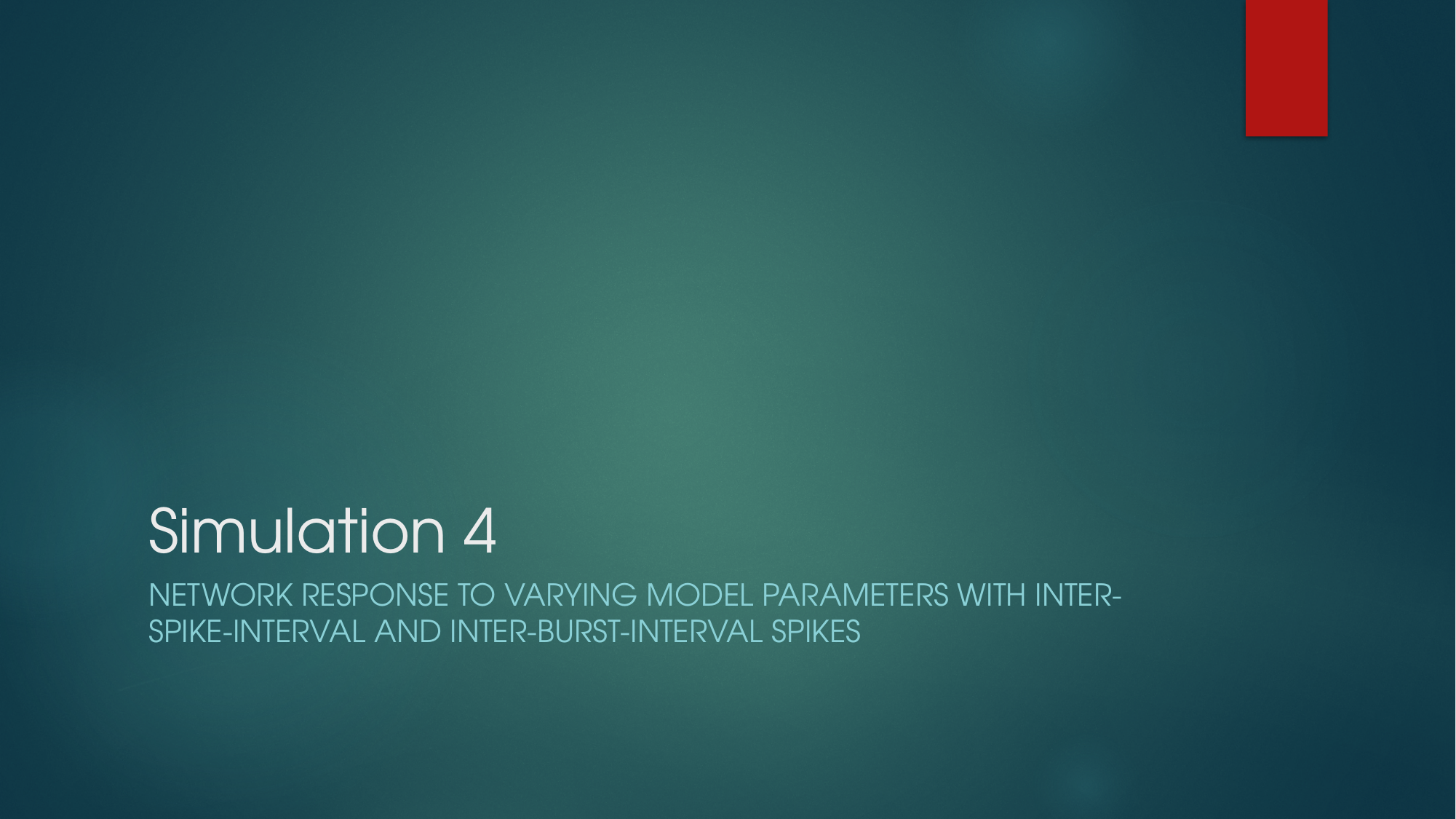

# Simulation 4
Network response to varying model parameters with inter-spike-interval and inter-burst-interval spikes